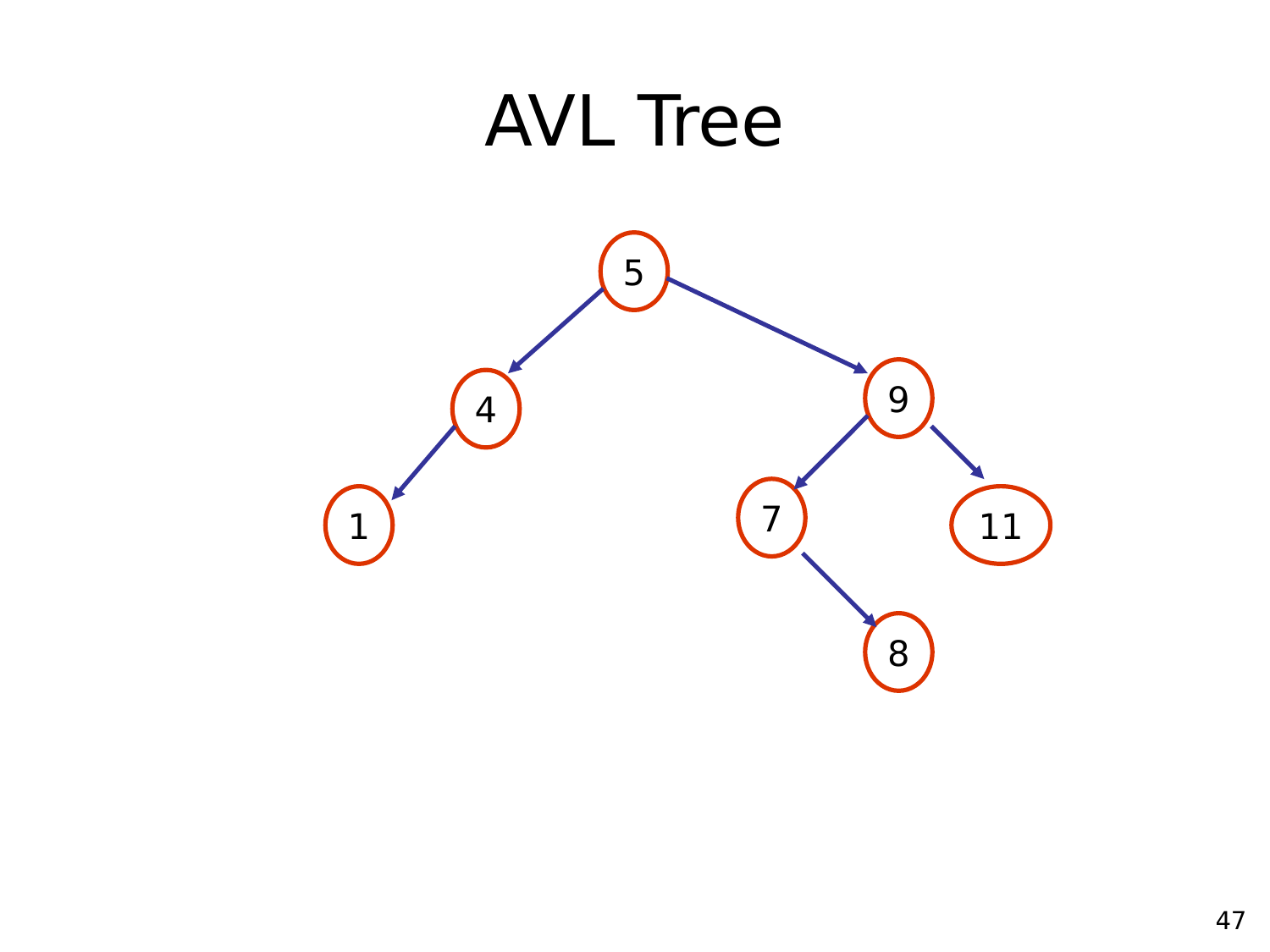

# AVL Tree
5

9
4

7
1
11

8